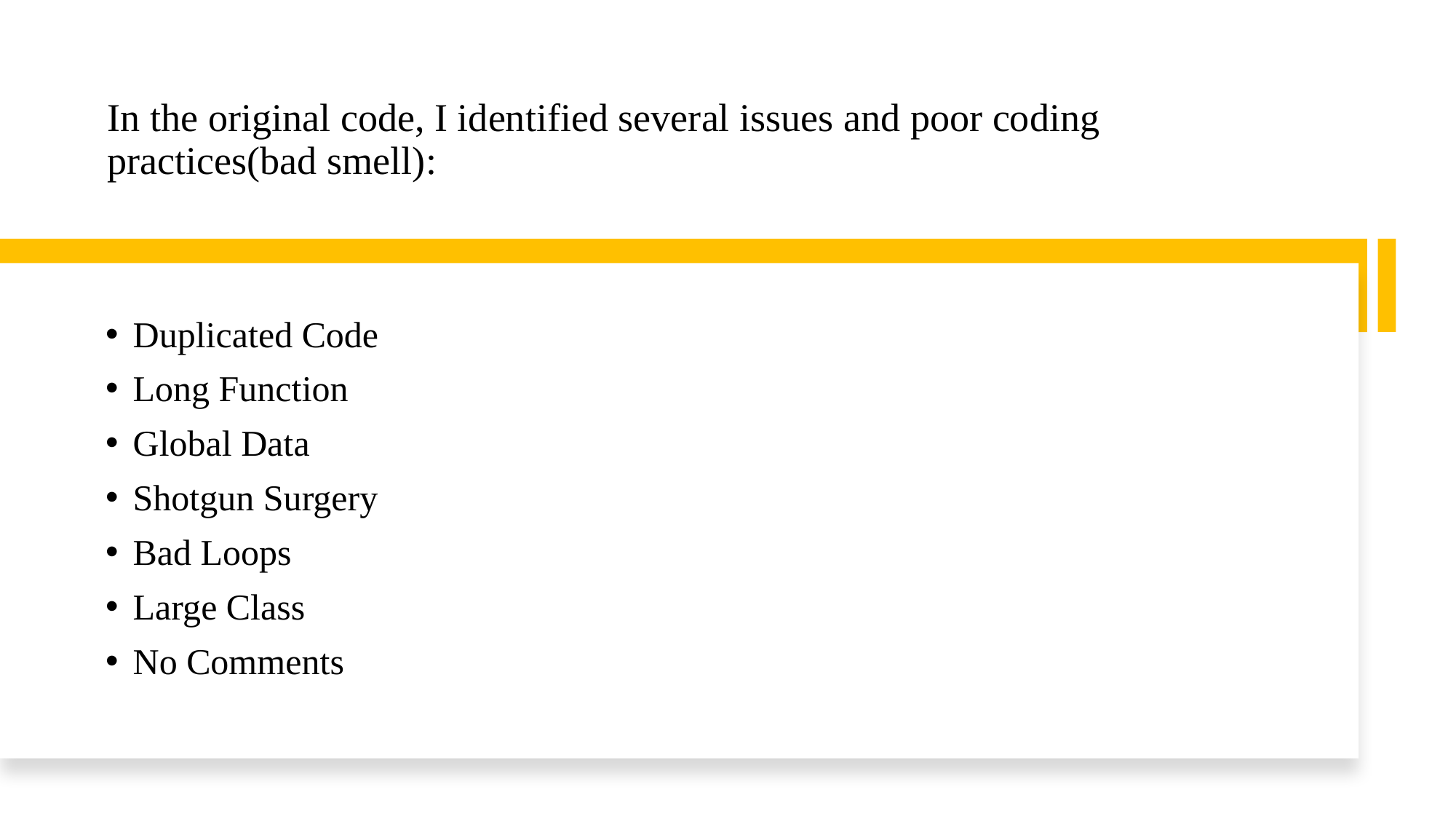

# In the original code, I identified several issues and poor coding practices(bad smell):

Duplicated Code
Long Function
Global Data
Shotgun Surgery
Bad Loops
Large Class
No Comments